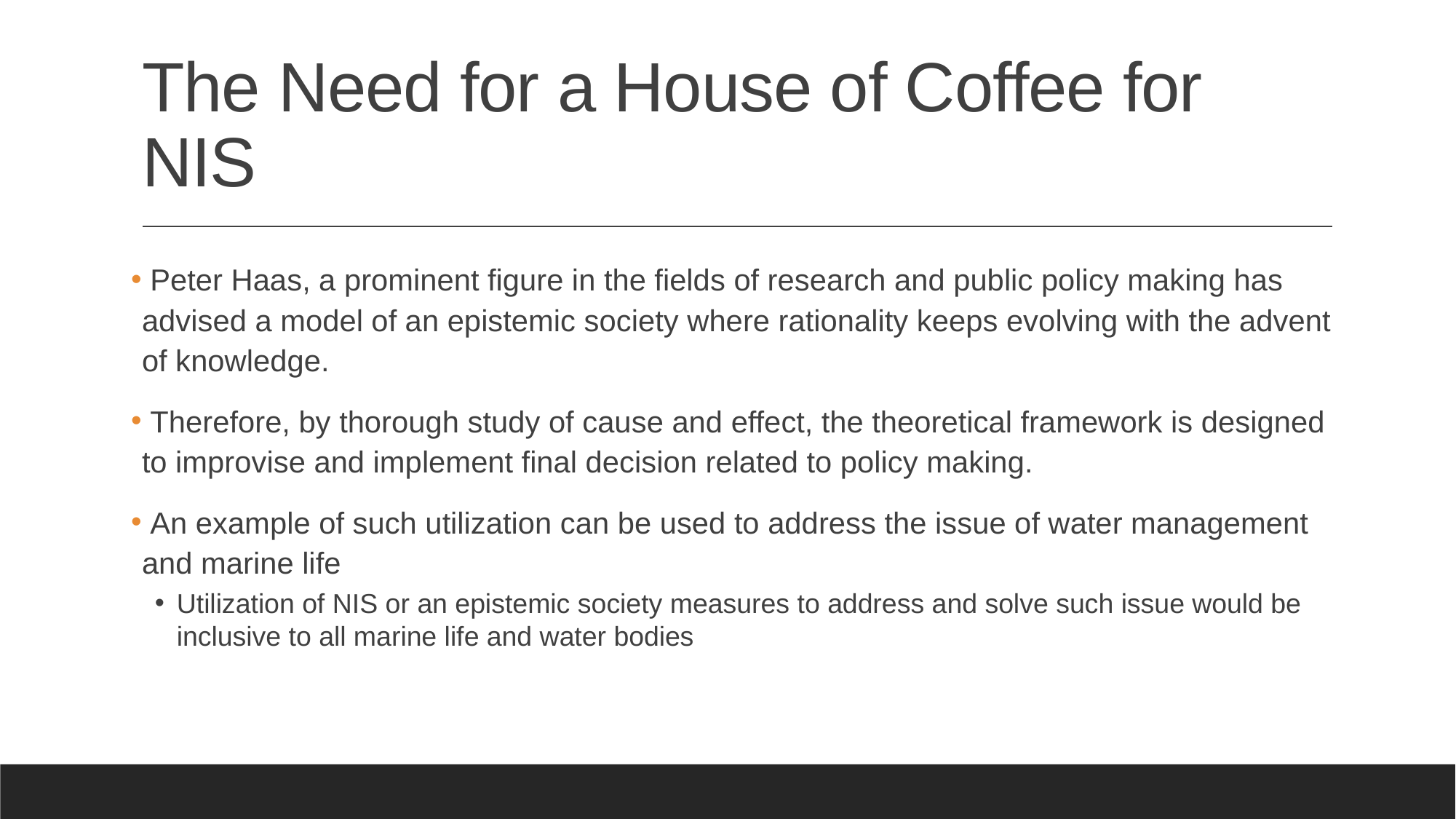

# The Need for a House of Coffee for NIS
 Peter Haas, a prominent figure in the fields of research and public policy making has advised a model of an epistemic society where rationality keeps evolving with the advent of knowledge.
 Therefore, by thorough study of cause and effect, the theoretical framework is designed to improvise and implement final decision related to policy making.
 An example of such utilization can be used to address the issue of water management and marine life
Utilization of NIS or an epistemic society measures to address and solve such issue would be inclusive to all marine life and water bodies